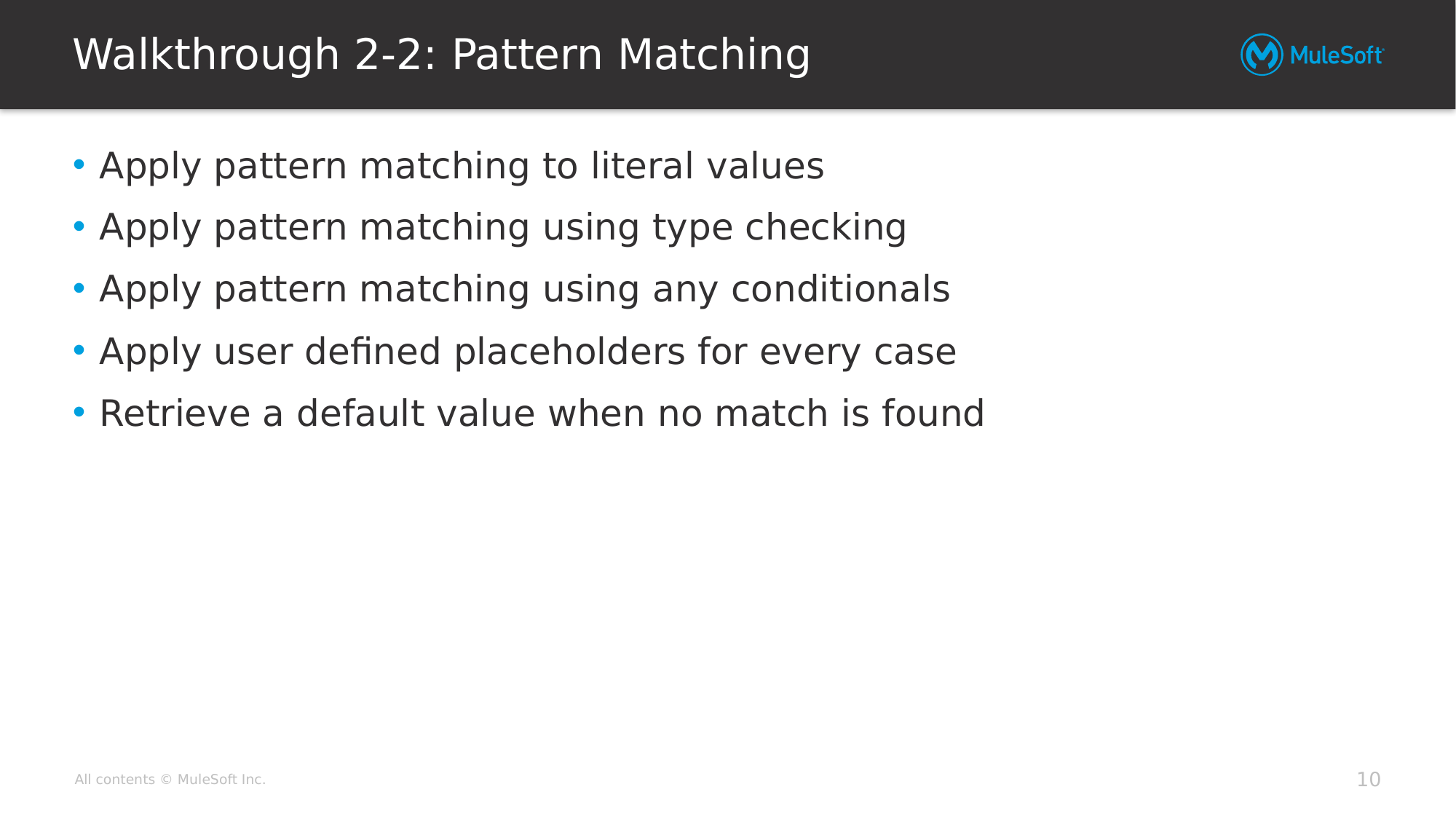

# Walkthrough 2-2: Pattern Matching
Apply pattern matching to literal values
Apply pattern matching using type checking
Apply pattern matching using any conditionals
Apply user defined placeholders for every case
Retrieve a default value when no match is found
10